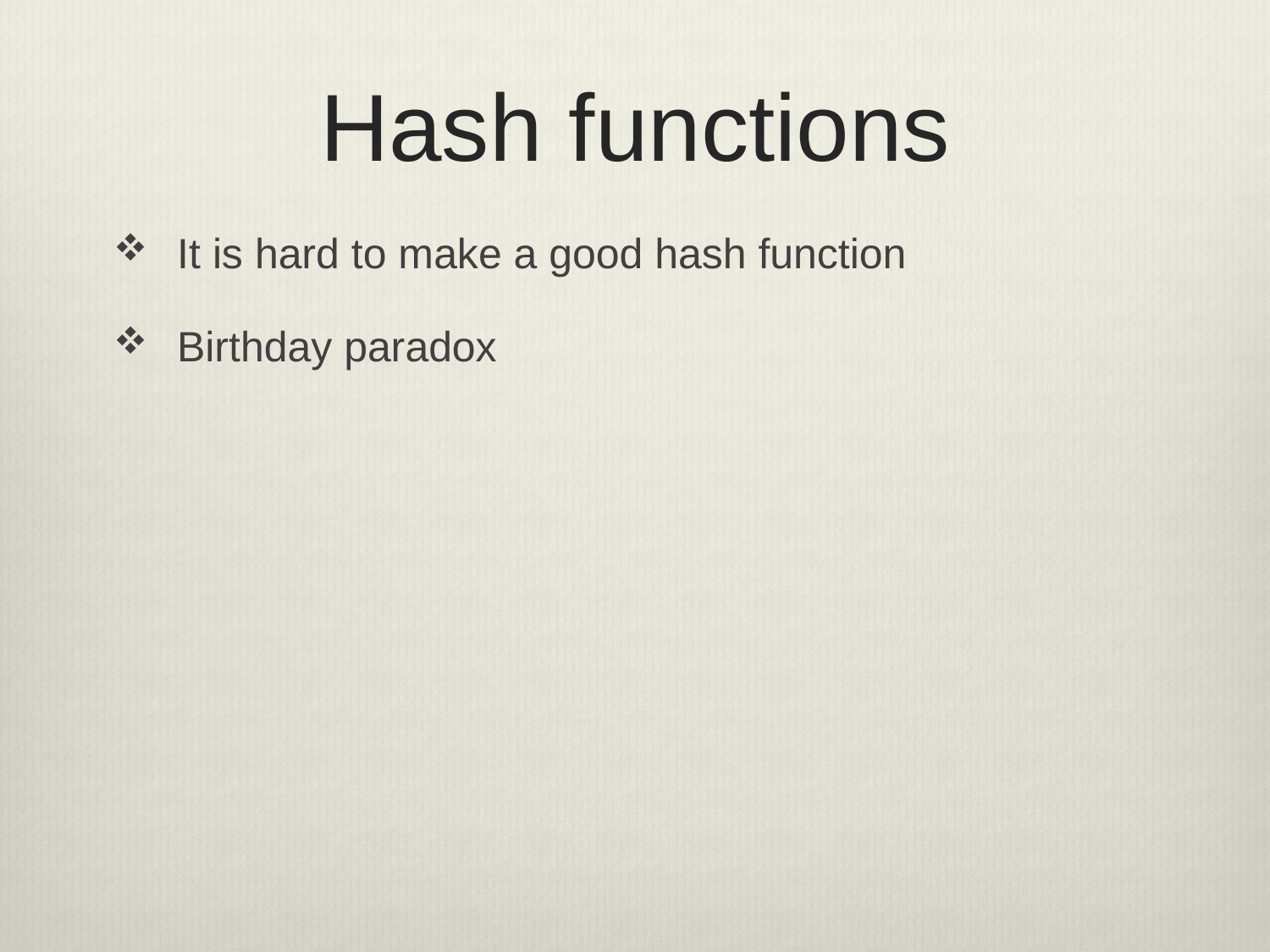

# Hash functions
It is hard to make a good hash function
Birthday paradox